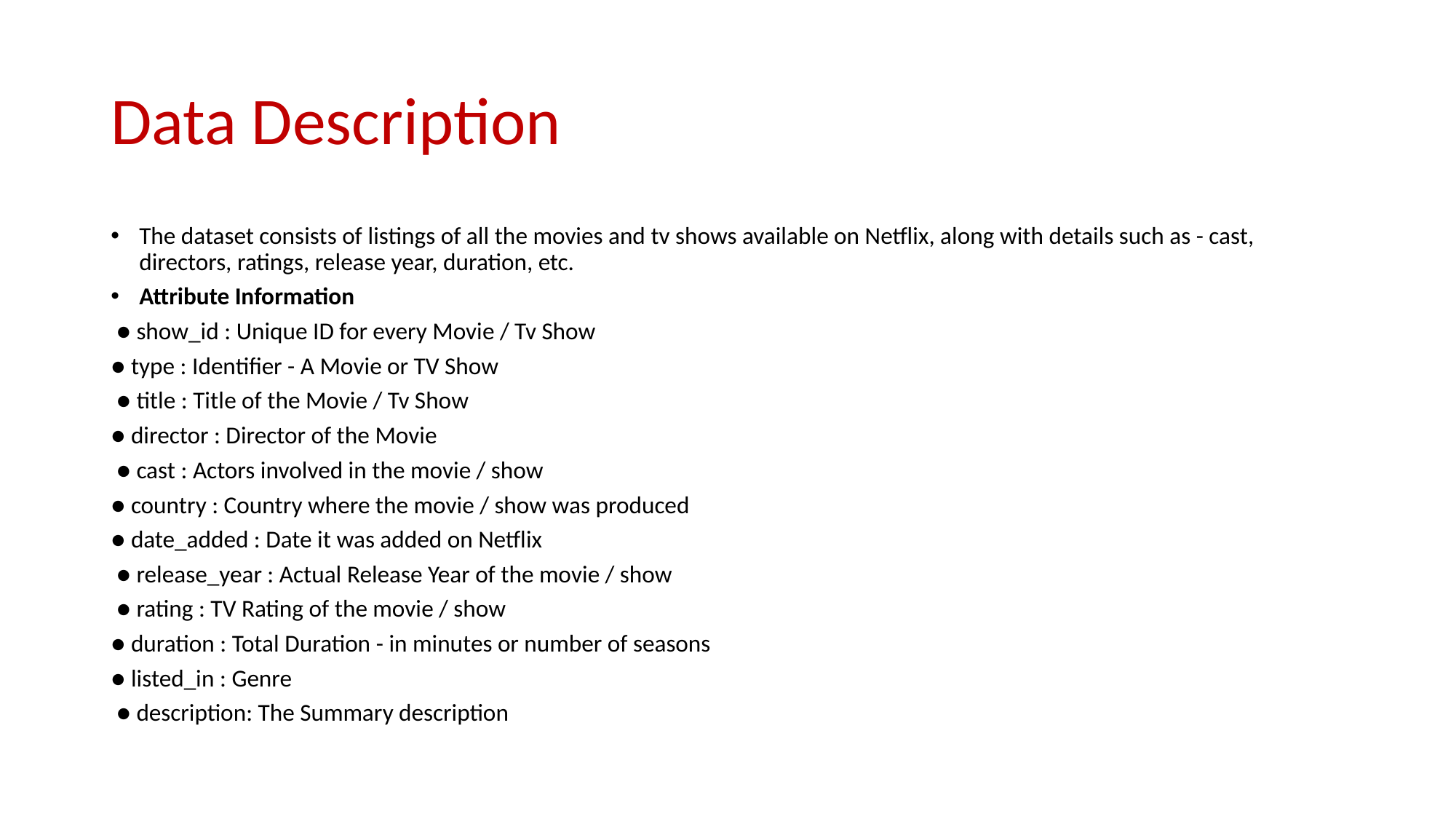

# Data Description
The dataset consists of listings of all the movies and tv shows available on Netflix, along with details such as - cast, directors, ratings, release year, duration, etc.
Attribute Information
 ● show_id : Unique ID for every Movie / Tv Show
● type : Identifier - A Movie or TV Show
 ● title : Title of the Movie / Tv Show
● director : Director of the Movie
 ● cast : Actors involved in the movie / show
● country : Country where the movie / show was produced
● date_added : Date it was added on Netflix
 ● release_year : Actual Release Year of the movie / show
 ● rating : TV Rating of the movie / show
● duration : Total Duration - in minutes or number of seasons
● listed_in : Genre
 ● description: The Summary description